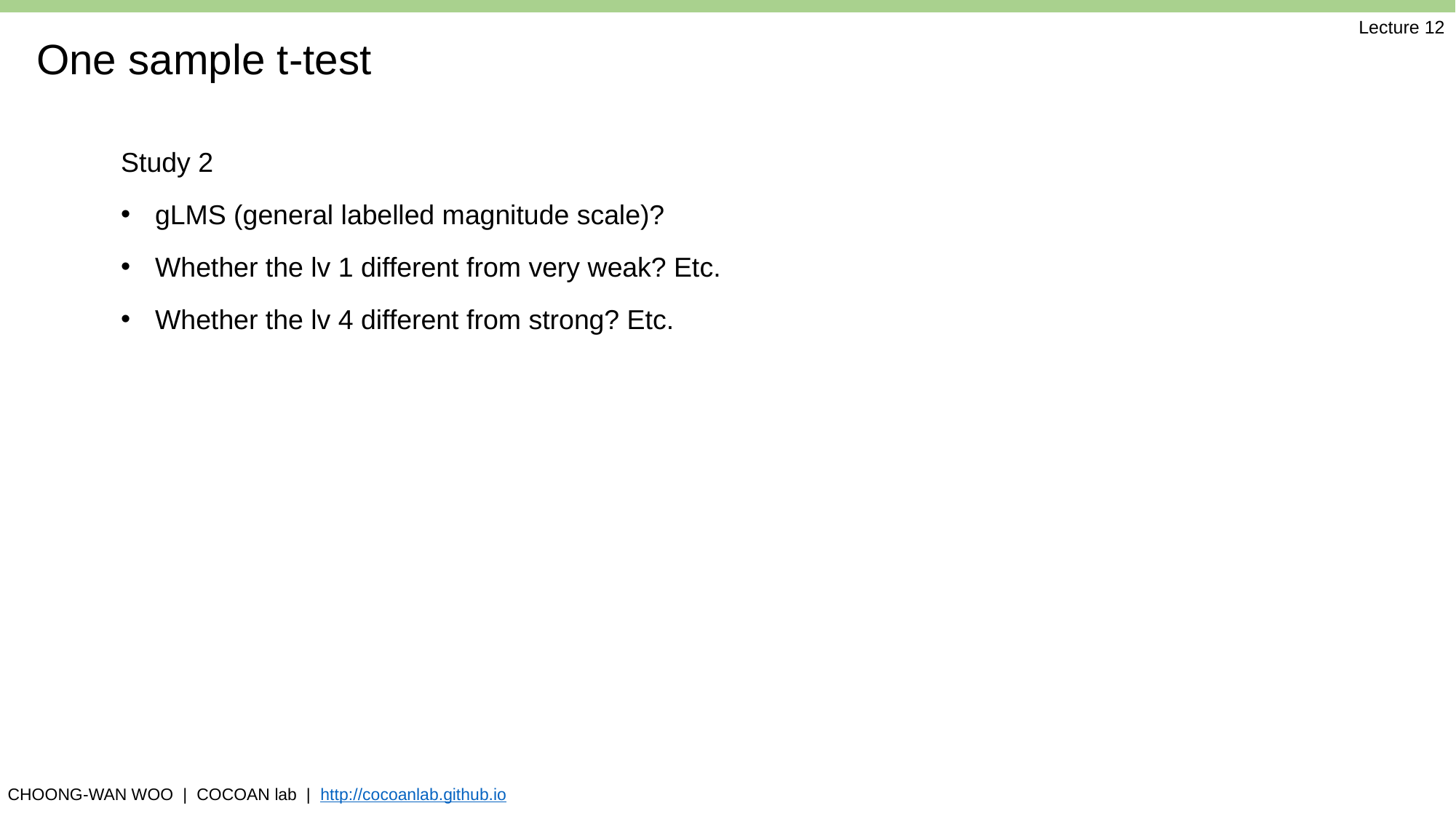

Lecture 12
One sample t-test
Study 2
gLMS (general labelled magnitude scale)?
Whether the lv 1 different from very weak? Etc.
Whether the lv 4 different from strong? Etc.

CHOONG-WAN WOO  |  COCOAN lab  |  http://cocoanlab.github.io